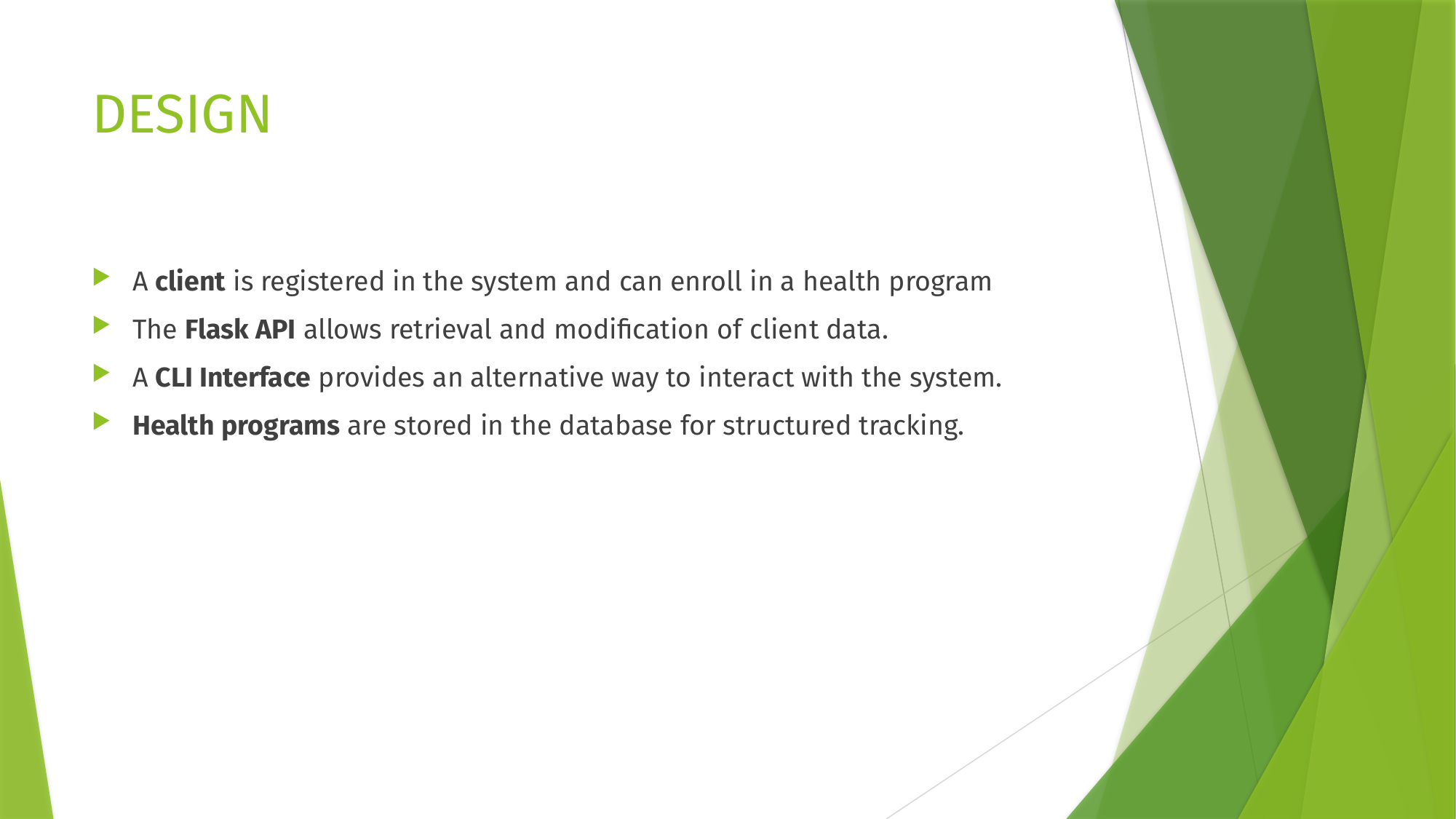

# DESIGN
A client is registered in the system and can enroll in a health program
The Flask API allows retrieval and modification of client data.
A CLI Interface provides an alternative way to interact with the system.
Health programs are stored in the database for structured tracking.